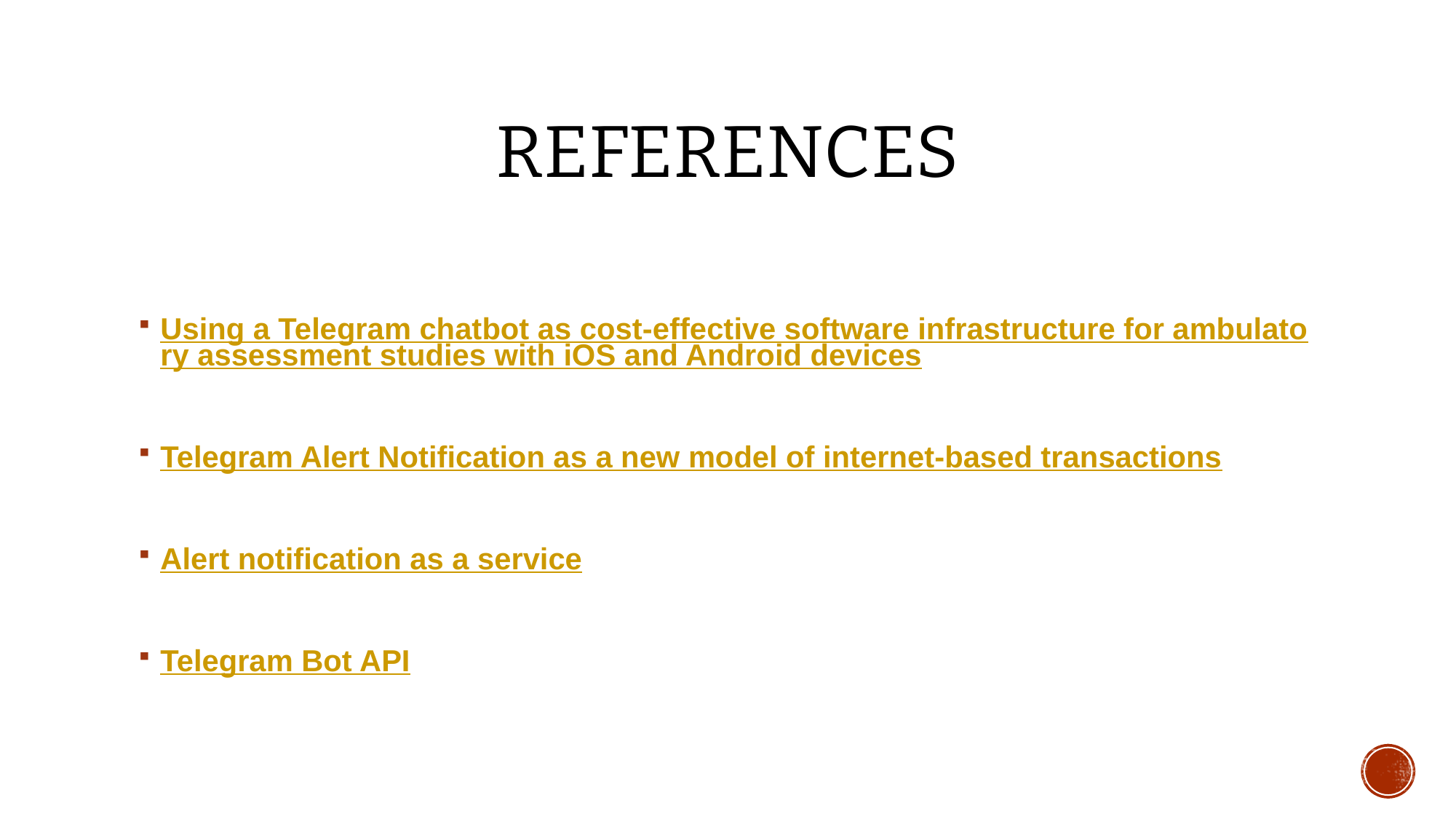

# References

Using a Telegram chatbot as cost-effective software infrastructure for ambulatory assessment studies with iOS and Android devices

Telegram Alert Notification as a new model of internet-based transactions

Alert notification as a service

Telegram Bot API